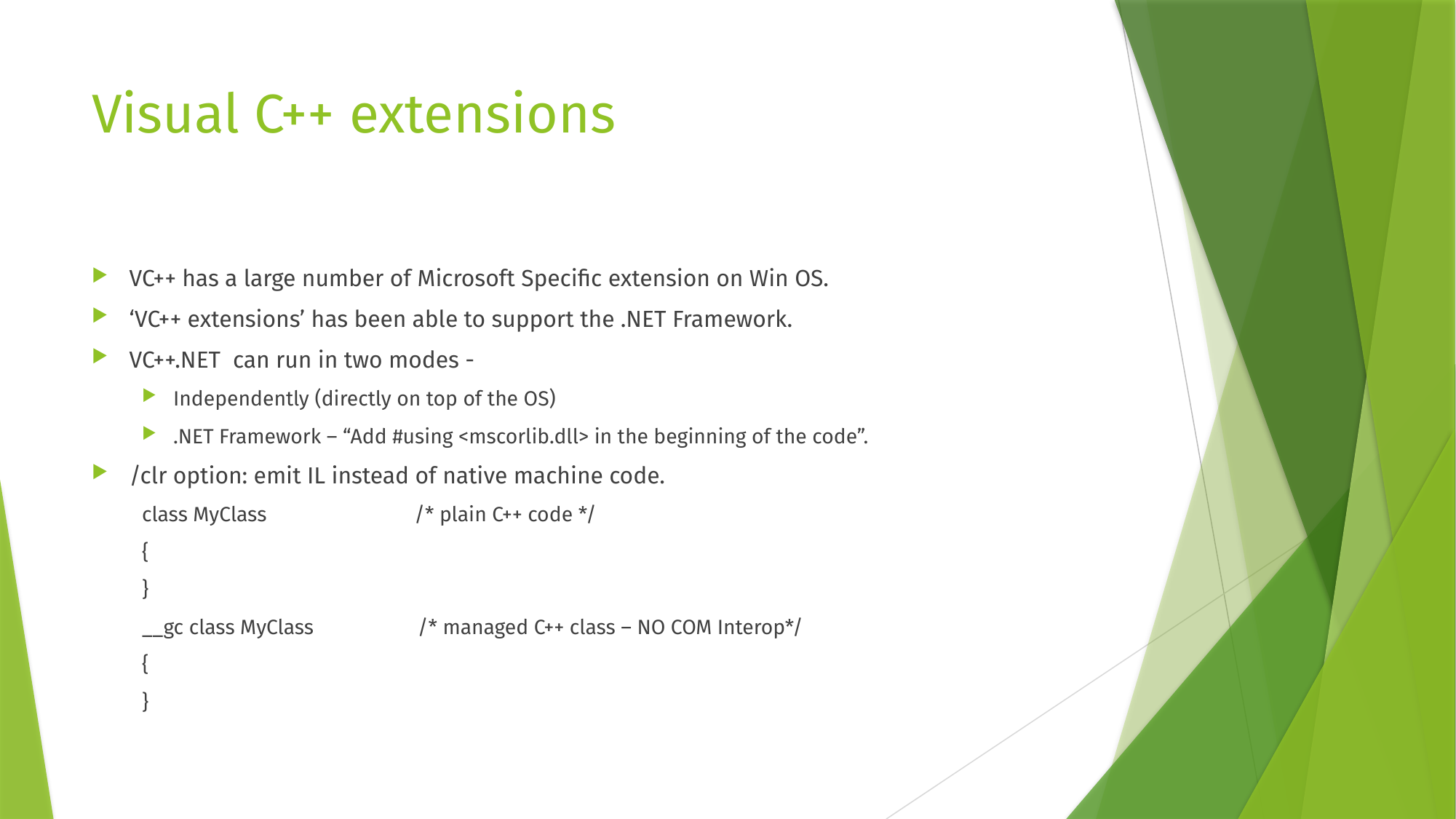

# Visual C++ extensions
VC++ has a large number of Microsoft Specific extension on Win OS.
‘VC++ extensions’ has been able to support the .NET Framework.
VC++.NET  can run in two modes -
Independently (directly on top of the OS)
.NET Framework – “Add #using <mscorlib.dll> in the beginning of the code”.
/clr option: emit IL instead of native machine code.
class MyClass                           /* plain C++ code */
{
}
__gc class MyClass                   /* managed C++ class – NO COM Interop*/
{
}